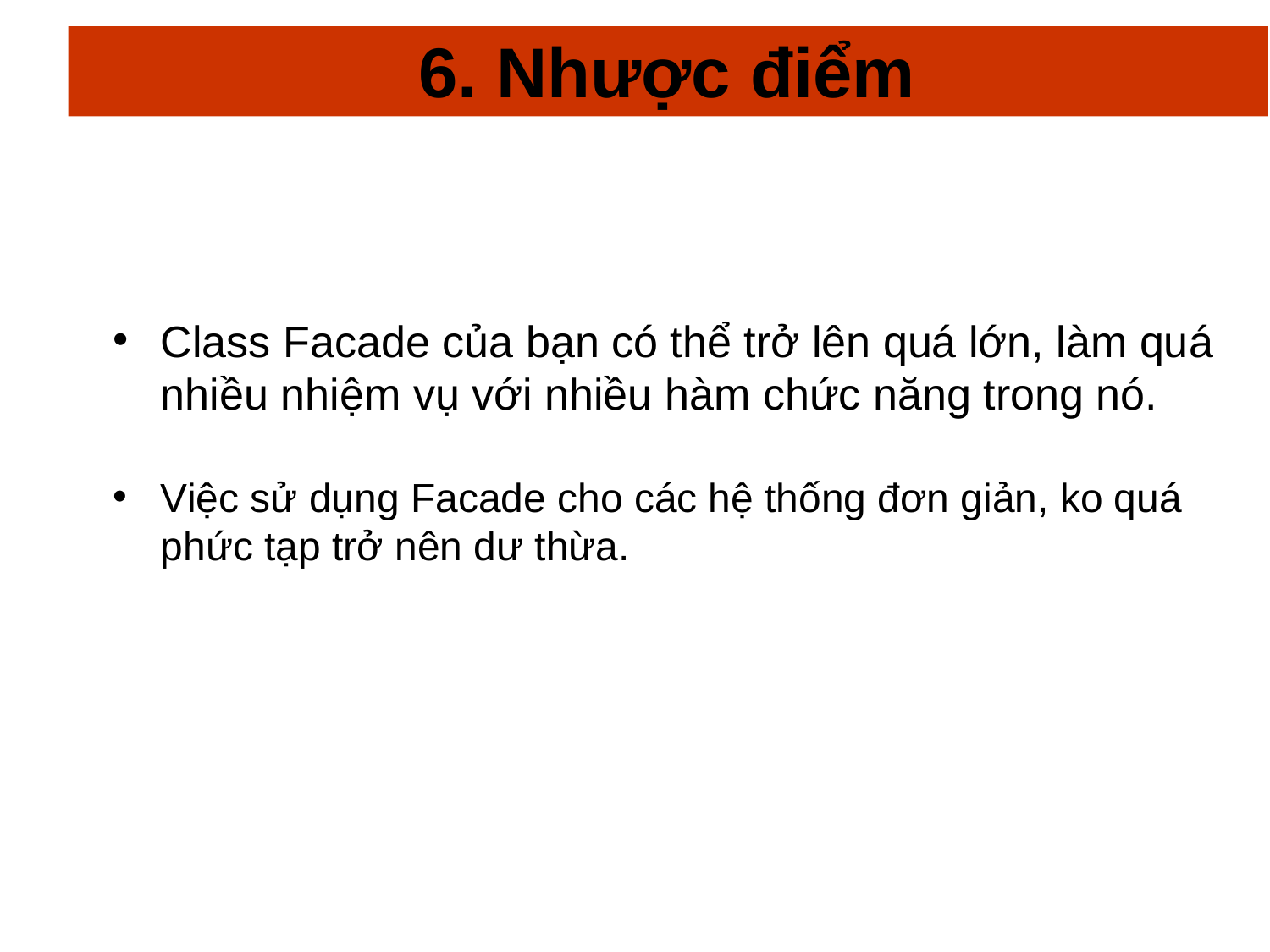

# 6. Nhược điểm
Class Facade của bạn có thể trở lên quá lớn, làm quá nhiều nhiệm vụ với nhiều hàm chức năng trong nó.

Việc sử dụng Facade cho các hệ thống đơn giản, ko quá phức tạp trở nên dư thừa.